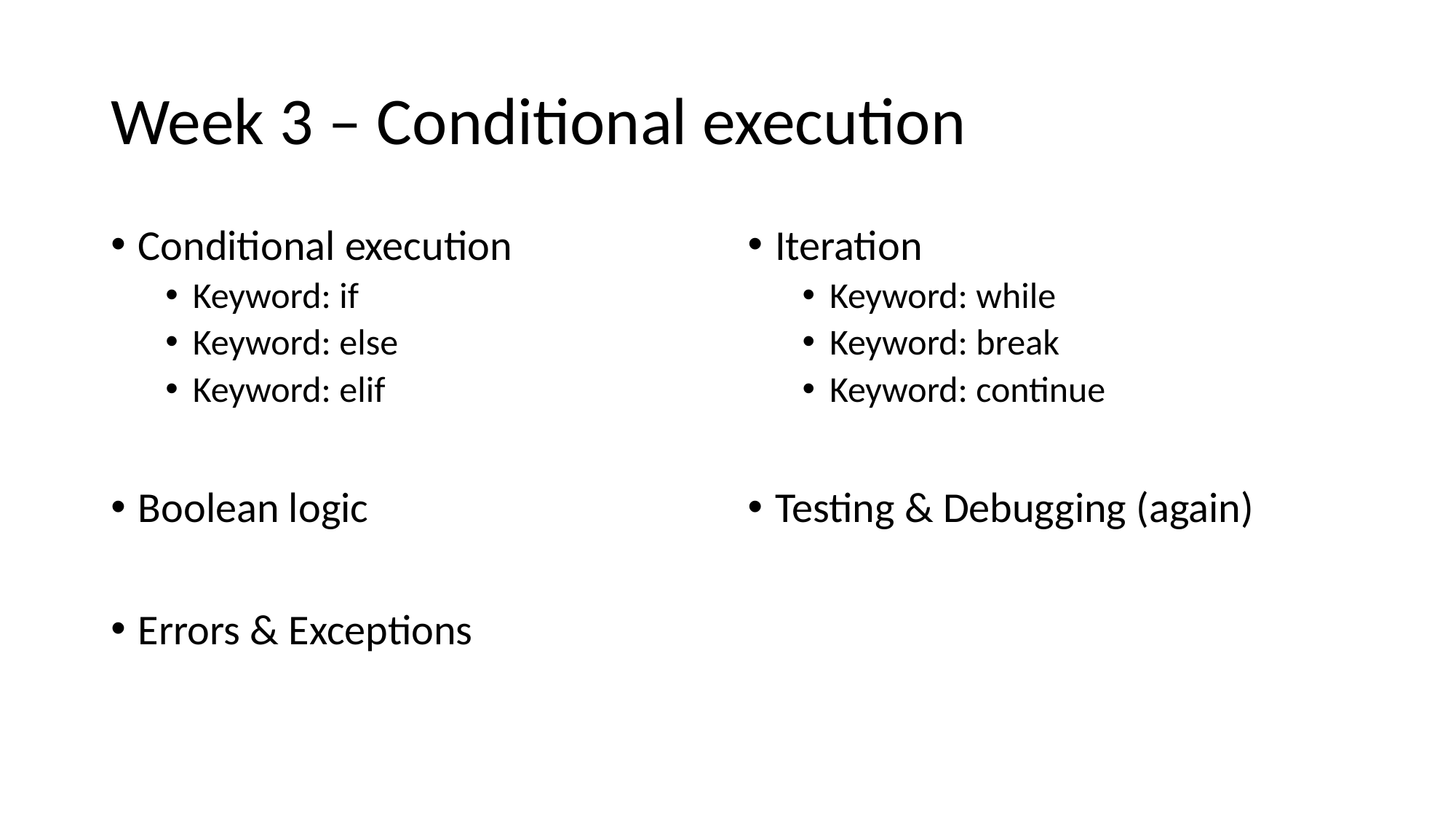

# Week 3 – Conditional execution
Conditional execution
Keyword: if
Keyword: else
Keyword: elif

Boolean logic

Errors & Exceptions
Iteration
Keyword: while
Keyword: break
Keyword: continue

Testing & Debugging (again)